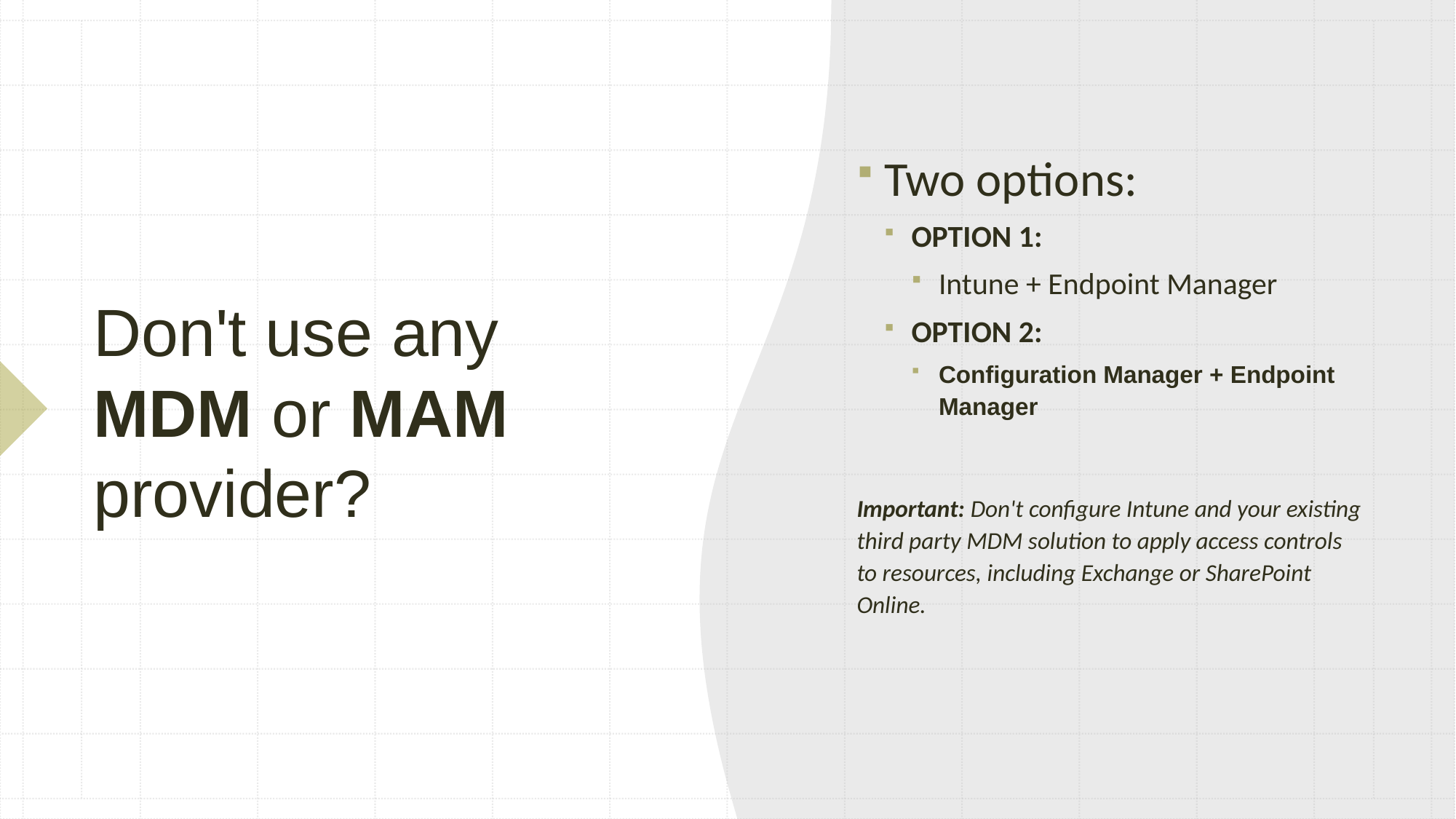

Two options:
Option 1:
Intune + Endpoint Manager
Option 2:
Configuration Manager + Endpoint Manager

Important: Don't configure Intune and your existing third party MDM solution to apply access controls to resources, including Exchange or SharePoint Online.

# Don't use any MDM or MAM provider?